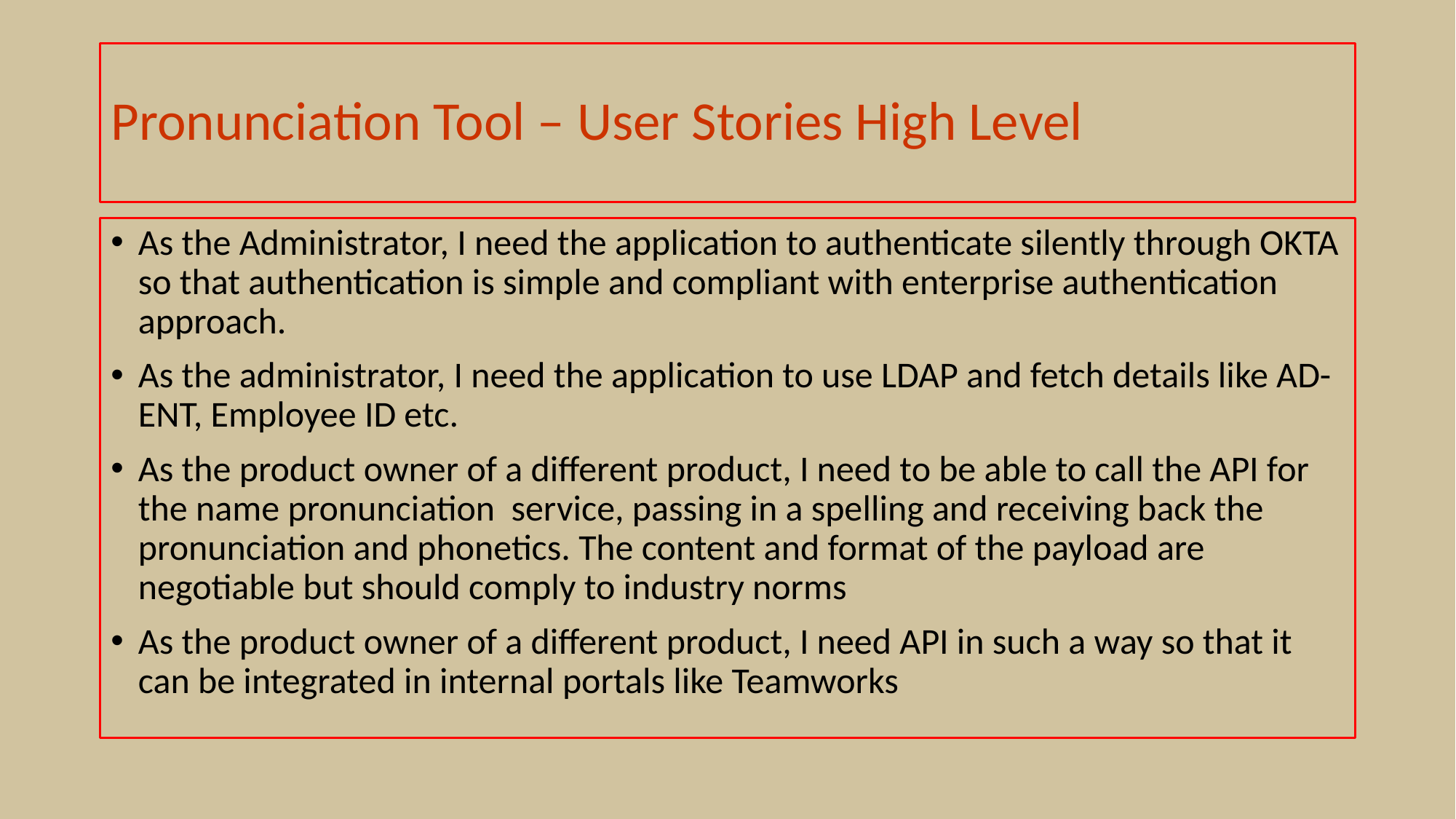

# Pronunciation Tool – User Stories High Level
As the Administrator, I need the application to authenticate silently through OKTA so that authentication is simple and compliant with enterprise authentication approach.
As the administrator, I need the application to use LDAP and fetch details like AD-ENT, Employee ID etc.
As the product owner of a different product, I need to be able to call the API for the name pronunciation  service, passing in a spelling and receiving back the pronunciation and phonetics. The content and format of the payload are negotiable but should comply to industry norms
As the product owner of a different product, I need API in such a way so that it can be integrated in internal portals like Teamworks